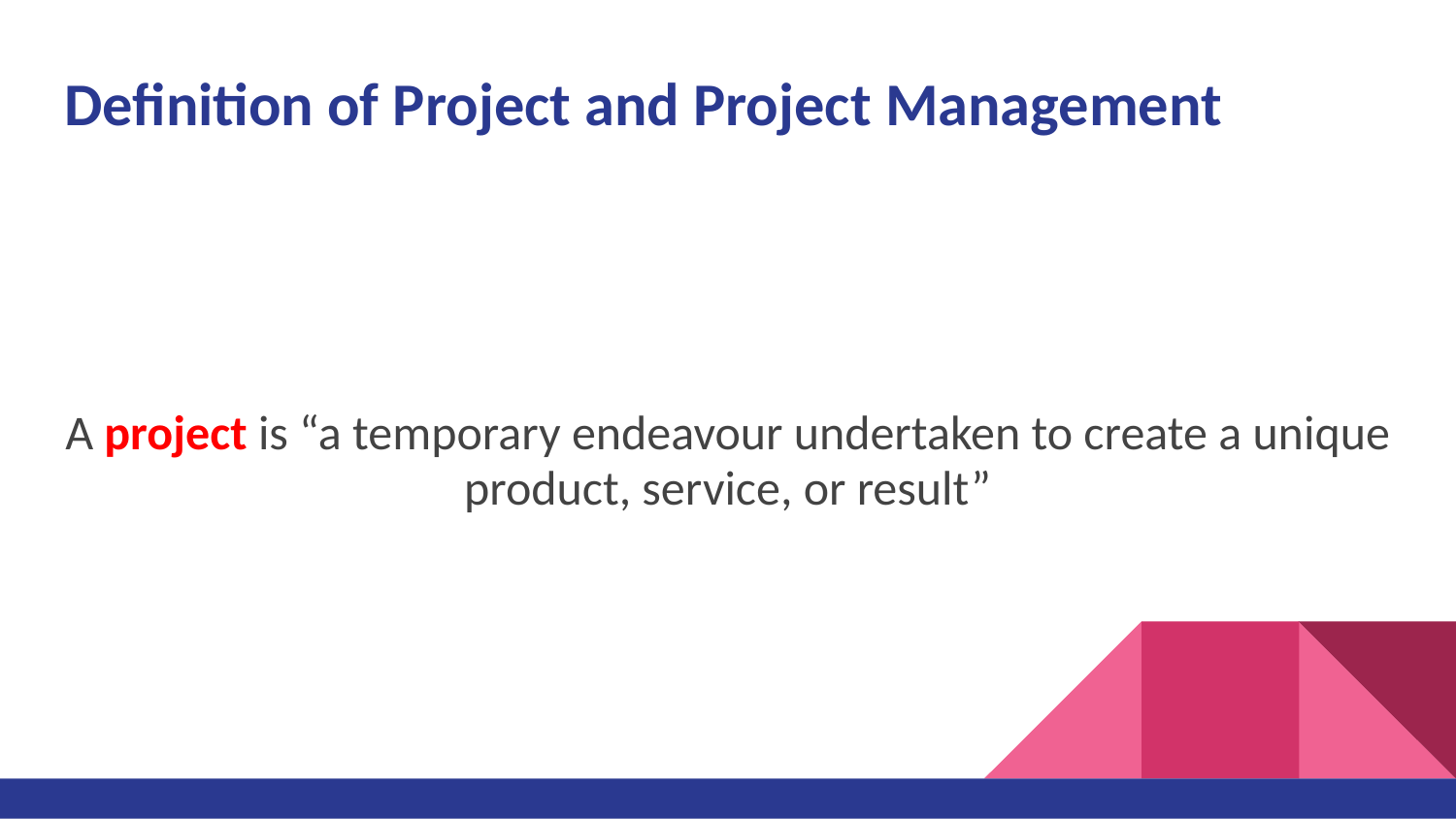

# Definition of Project and Project Management
A project is “a temporary endeavour undertaken to create a unique product, service, or result”